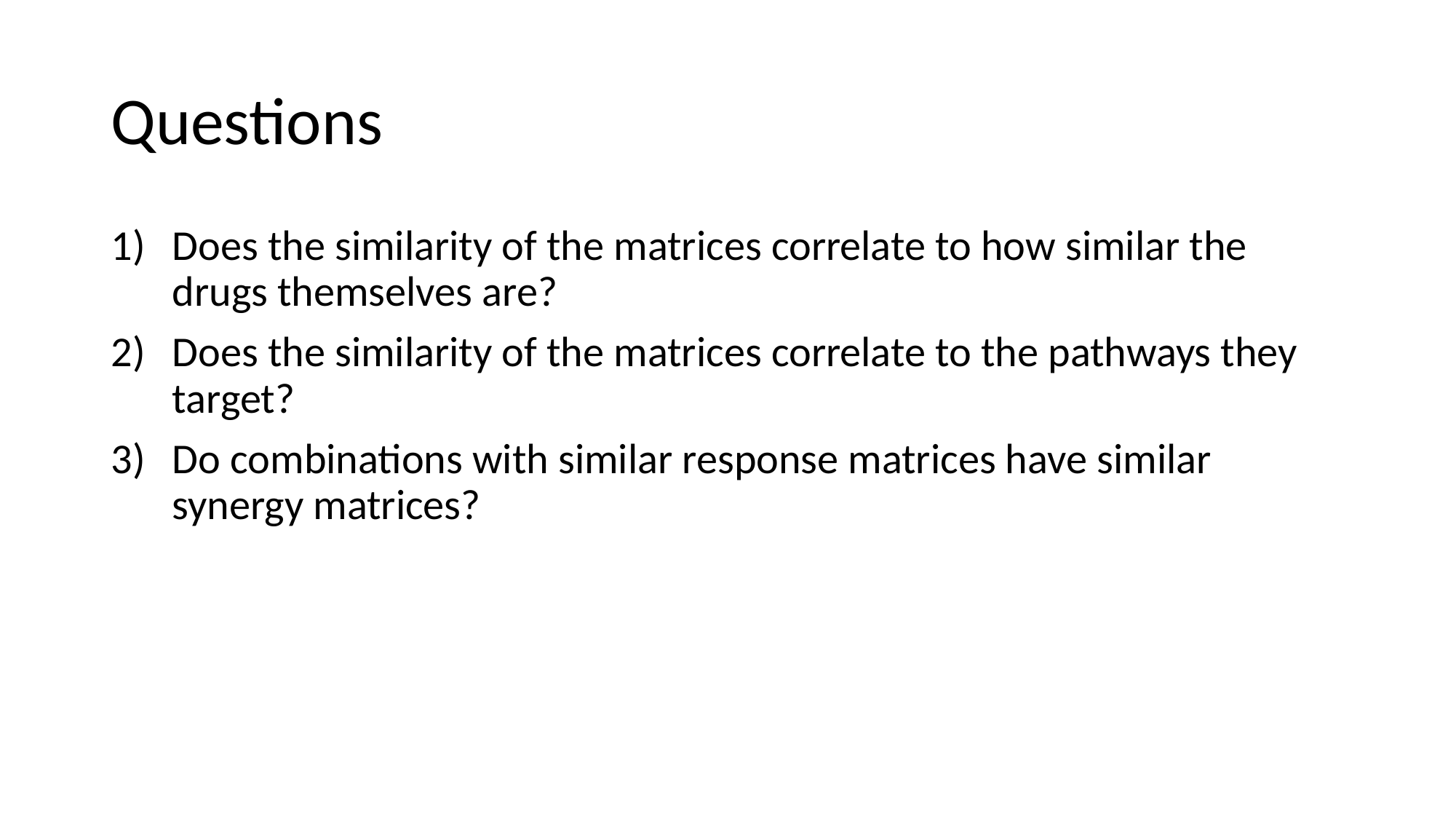

# Questions
Does the similarity of the matrices correlate to how similar the drugs themselves are?
Does the similarity of the matrices correlate to the pathways they target?
Do combinations with similar response matrices have similar synergy matrices?